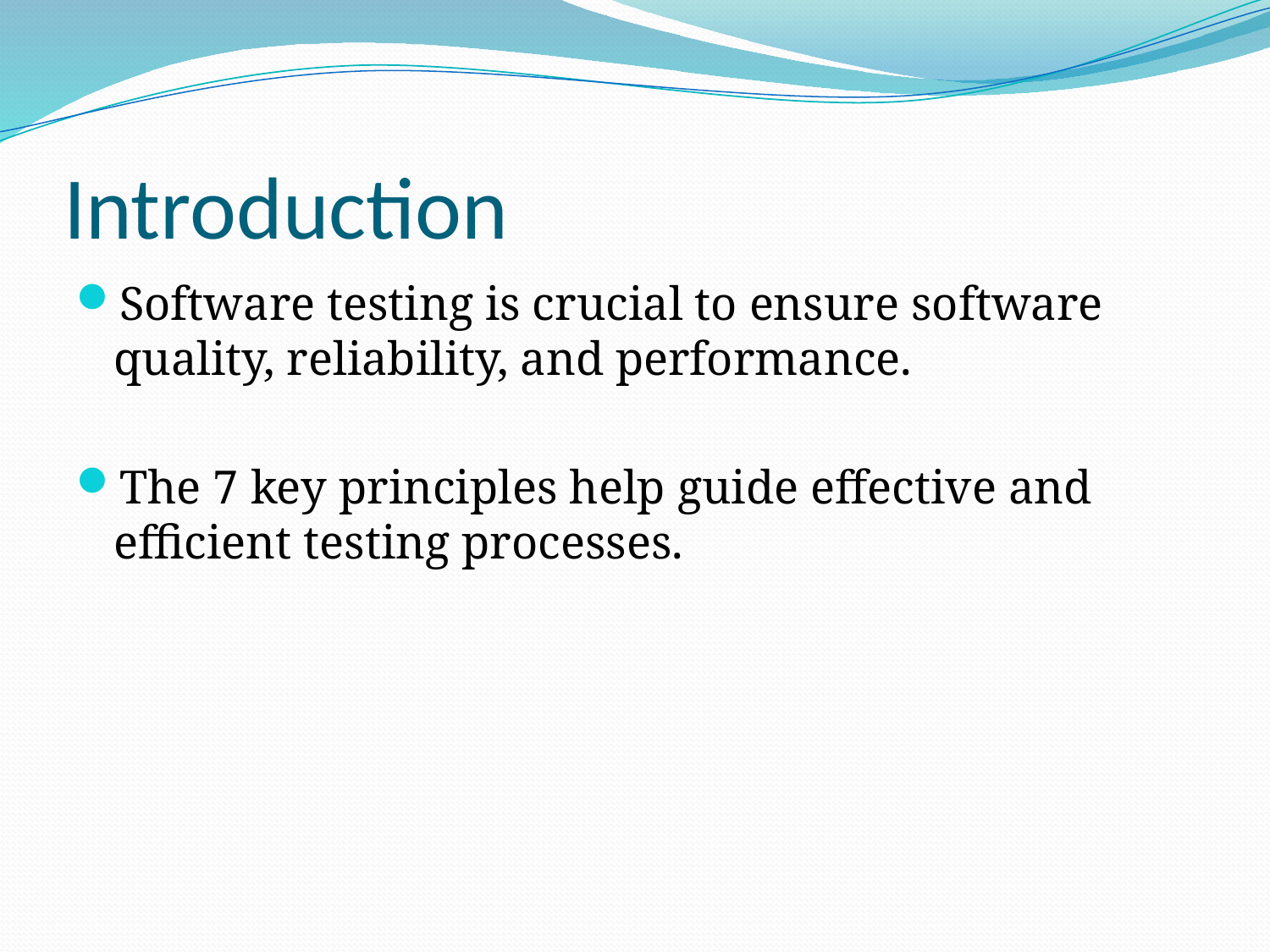

# Introduction
Software testing is crucial to ensure software quality, reliability, and performance.

The 7 key principles help guide effective and efficient testing processes.